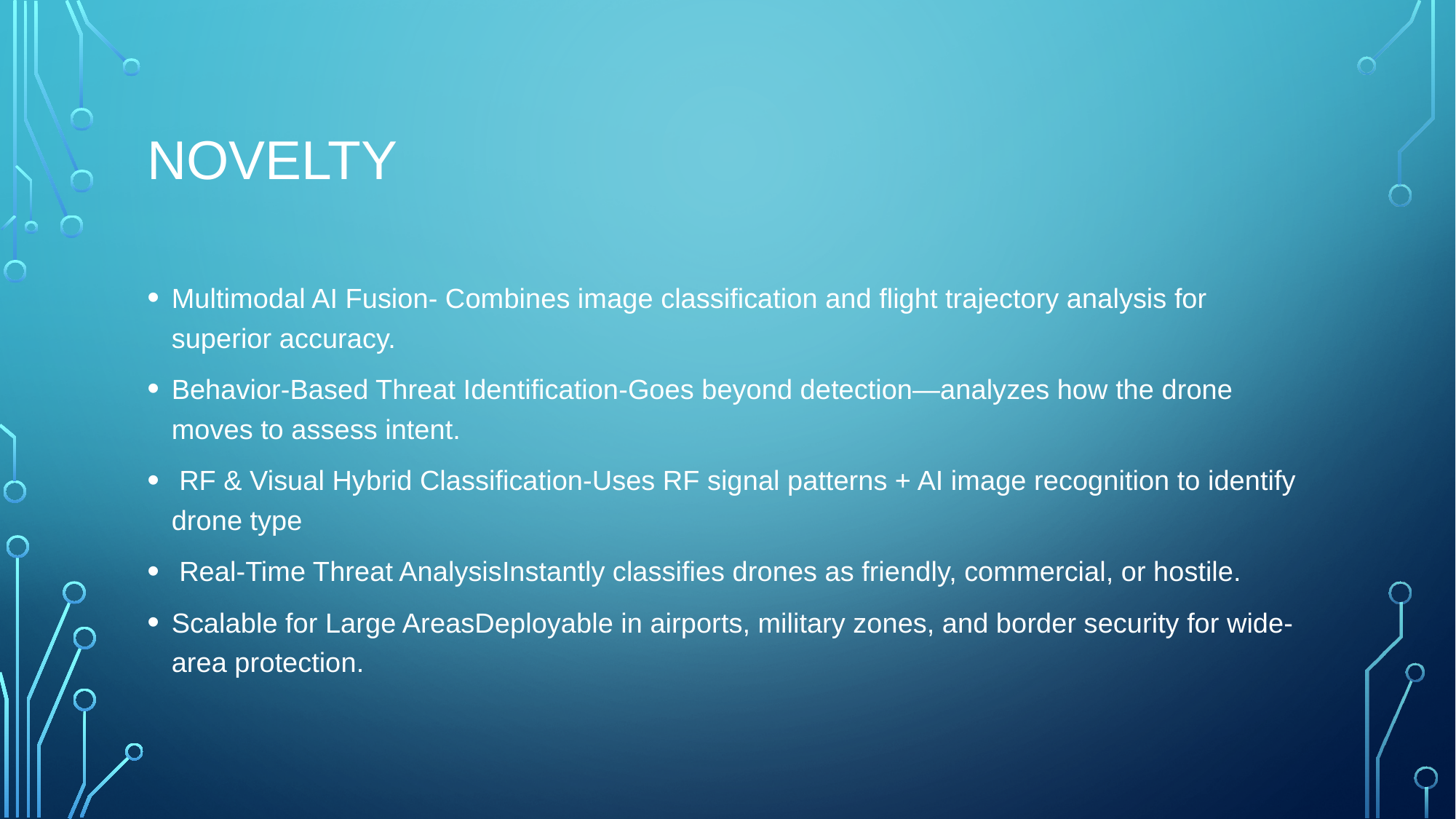

# novelty
Multimodal AI Fusion- Combines image classification and flight trajectory analysis for superior accuracy.
Behavior-Based Threat Identification-Goes beyond detection—analyzes how the drone moves to assess intent.
 RF & Visual Hybrid Classification-Uses RF signal patterns + AI image recognition to identify drone type
 Real-Time Threat AnalysisInstantly classifies drones as friendly, commercial, or hostile.
Scalable for Large AreasDeployable in airports, military zones, and border security for wide-area protection.